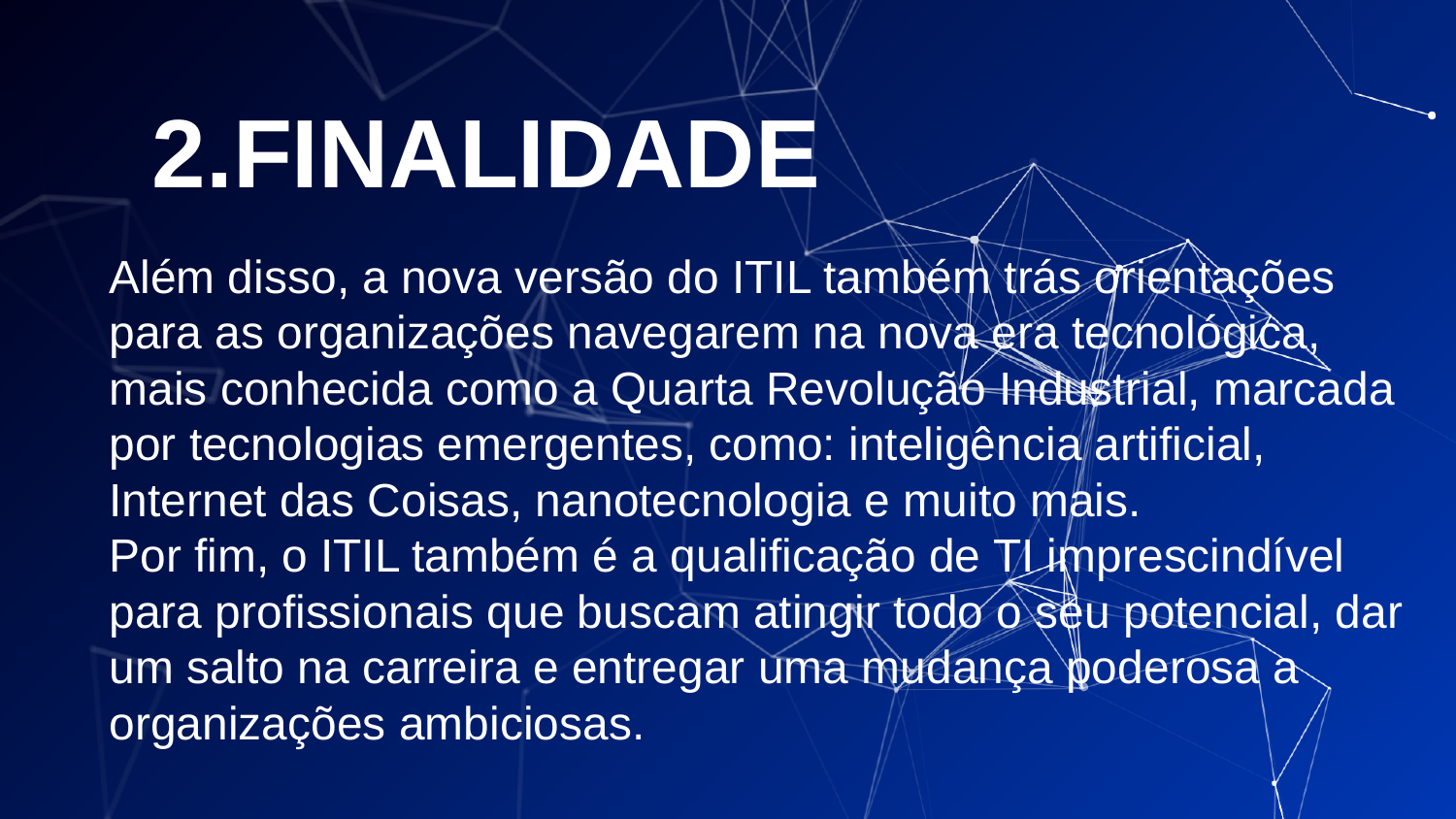

# FINALIDADE
Além disso, a nova versão do ITIL também trás orientações para as organizações navegarem na nova era tecnológica, mais conhecida como a Quarta Revolução Industrial, marcada por tecnologias emergentes, como: inteligência artificial, Internet das Coisas, nanotecnologia e muito mais.
Por fim, o ITIL também é a qualificação de TI imprescindível para profissionais que buscam atingir todo o seu potencial, dar um salto na carreira e entregar uma mudança poderosa a organizações ambiciosas.